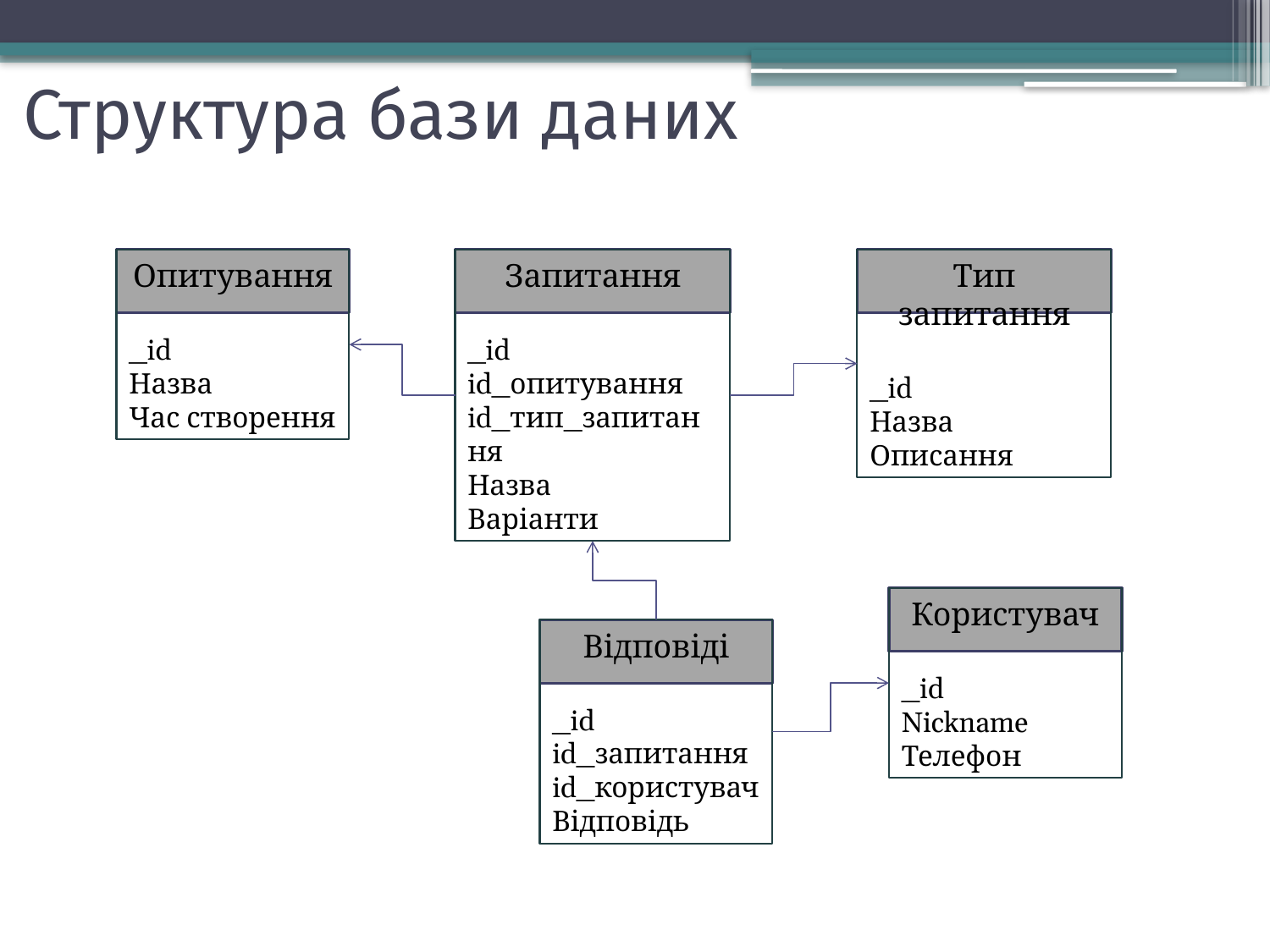

# Структура бази даних

Опитування

_id
Назва
Час створення

Запитання

_id
id_опитування
id_тип_запитання
Назва
Варіанти

Тип запитання

_id
Назва
Описання

Користувач

_id
Nickname
Телефон

Відповіді

_id
id_запитання
id_користувач
Відповідь